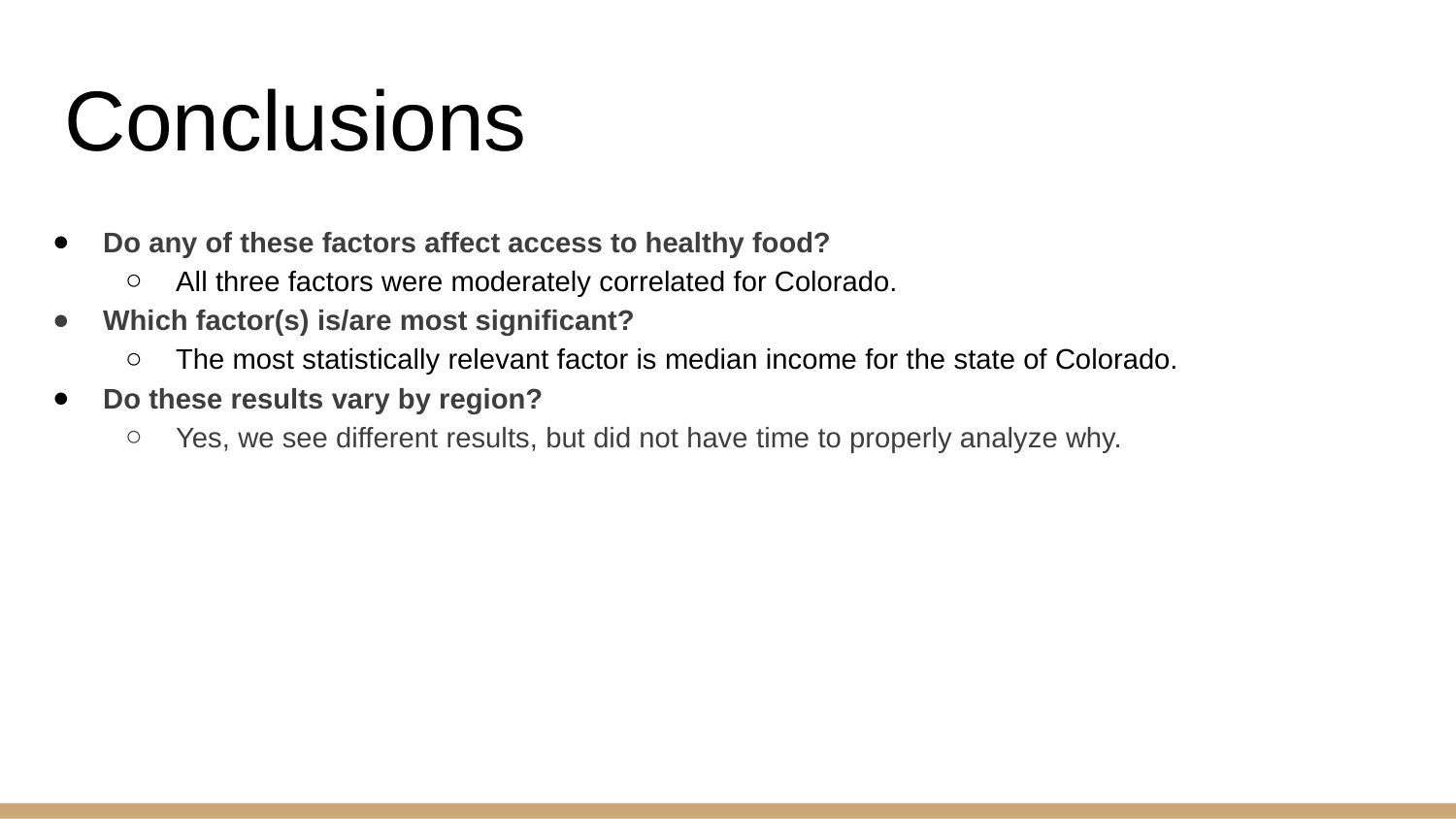

# Conclusions
Do any of these factors affect access to healthy food?
All three factors were moderately correlated for Colorado.
Which factor(s) is/are most significant?
The most statistically relevant factor is median income for the state of Colorado.
Do these results vary by region?
Yes, we see different results, but did not have time to properly analyze why.